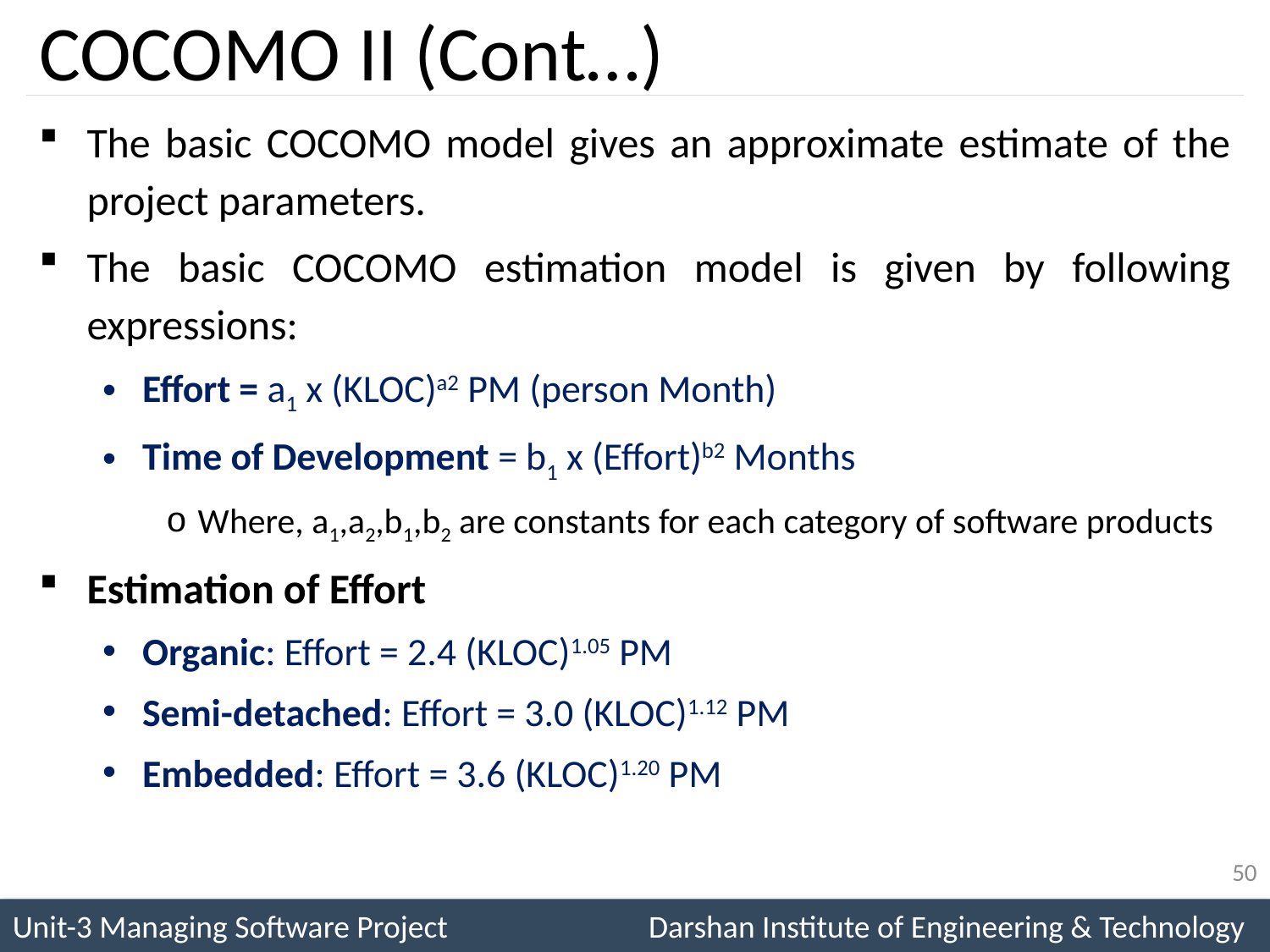

# COCOMO II (Cont…)
The basic COCOMO model gives an approximate estimate of the project parameters.
The basic COCOMO estimation model is given by following expressions:
Effort = a1 x (KLOC)a2 PM (person Month)
Time of Development = b1 x (Effort)b2 Months
Where, a1,a2,b1,b2 are constants for each category of software products
Estimation of Effort
Organic: Effort = 2.4 (KLOC)1.05 PM
Semi-detached: Effort = 3.0 (KLOC)1.12 PM
Embedded: Effort = 3.6 (KLOC)1.20 PM
50